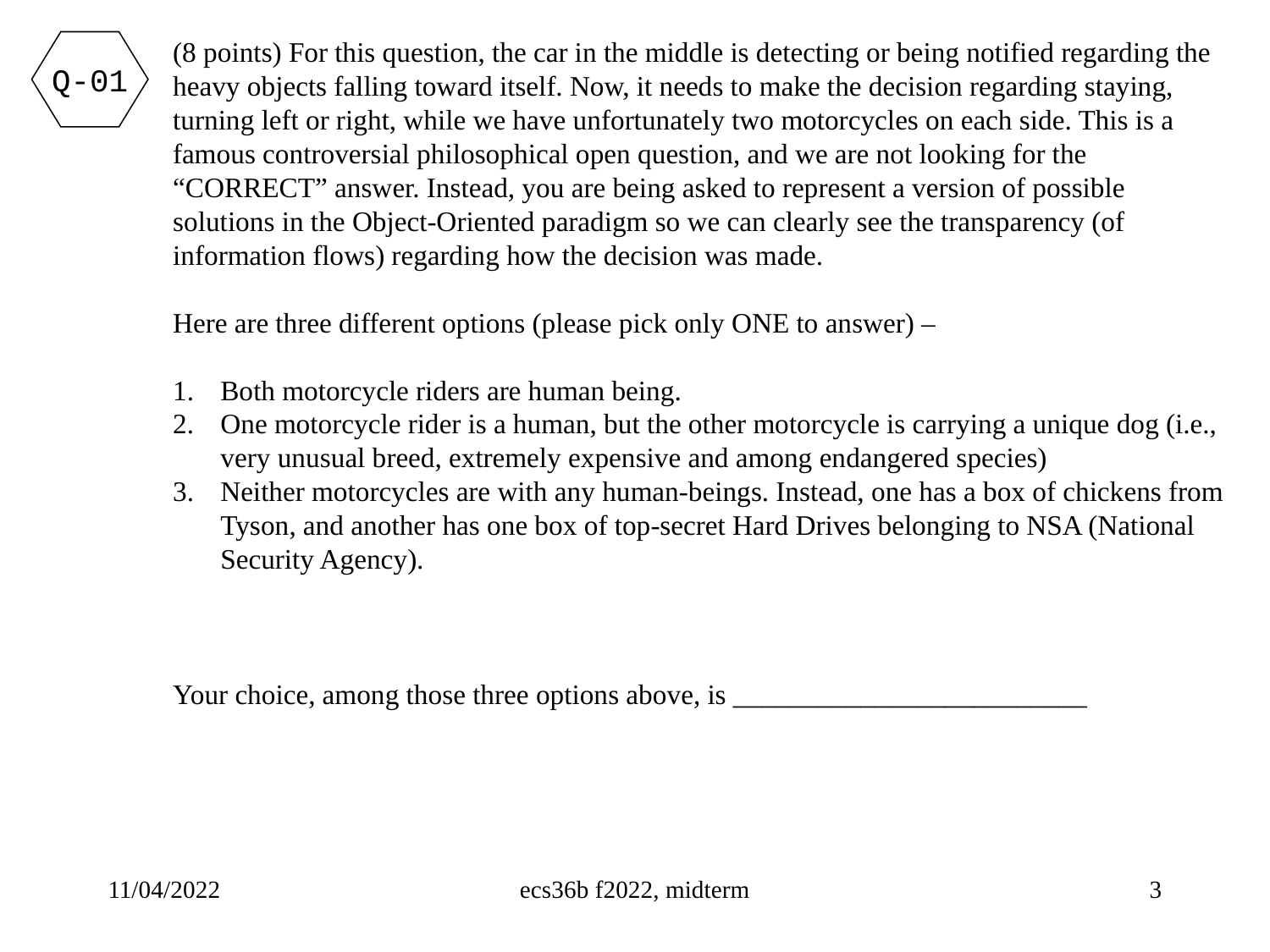

(8 points) For this question, the car in the middle is detecting or being notified regarding the heavy objects falling toward itself. Now, it needs to make the decision regarding staying, turning left or right, while we have unfortunately two motorcycles on each side. This is a famous controversial philosophical open question, and we are not looking for the “CORRECT” answer. Instead, you are being asked to represent a version of possible solutions in the Object-Oriented paradigm so we can clearly see the transparency (of information flows) regarding how the decision was made.

Here are three different options (please pick only ONE to answer) –

Both motorcycle riders are human being.
One motorcycle rider is a human, but the other motorcycle is carrying a unique dog (i.e., very unusual breed, extremely expensive and among endangered species)
Neither motorcycles are with any human-beings. Instead, one has a box of chickens from Tyson, and another has one box of top-secret Hard Drives belonging to NSA (National Security Agency).

Your choice, among those three options above, is _________________________
Q-01
11/04/2022
ecs36b f2022, midterm
3